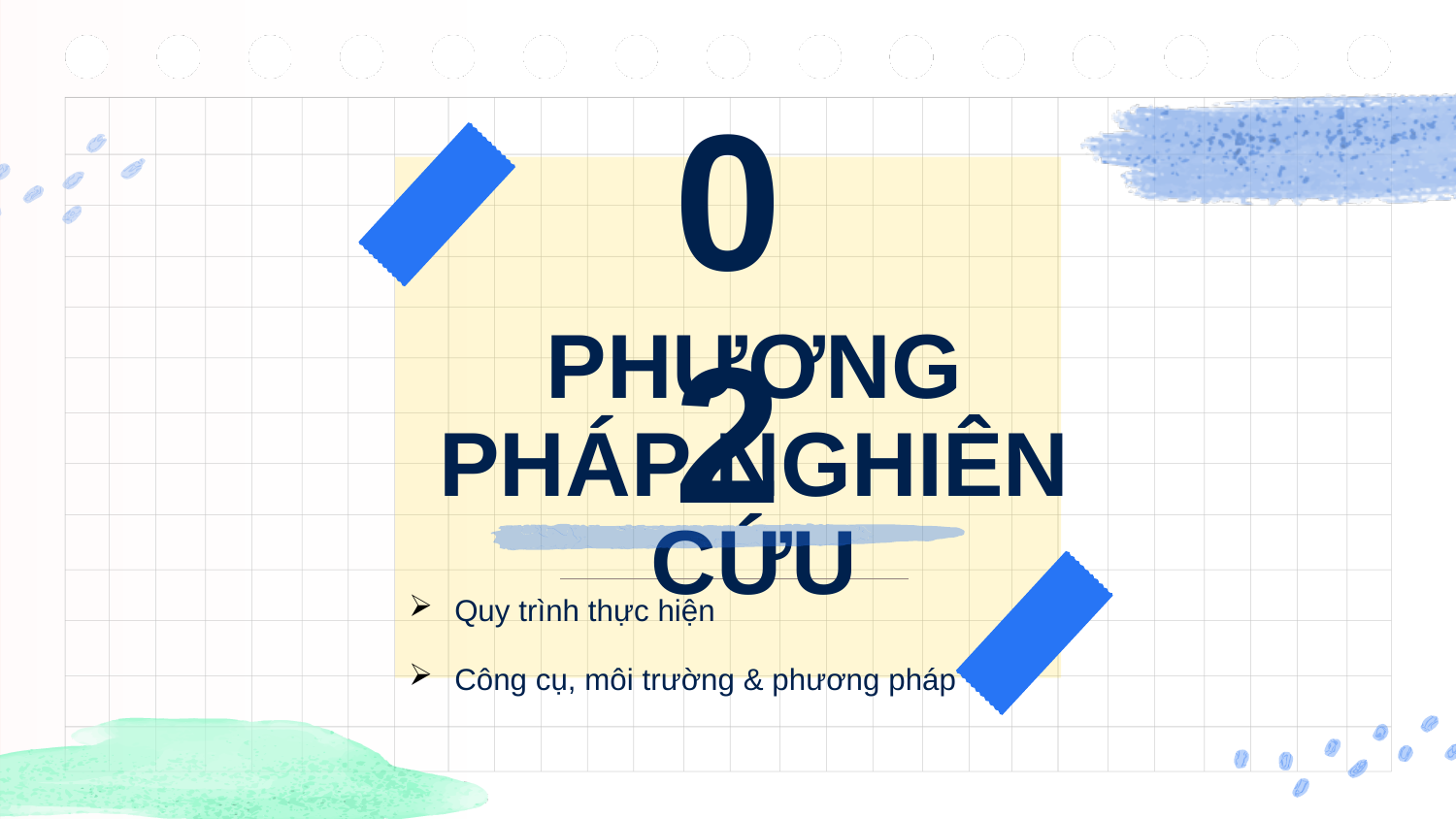

02
# PHƯƠNG PHÁP NGHIÊN CỨU

Quy trình thực hiện
Công cụ, môi trường & phương pháp